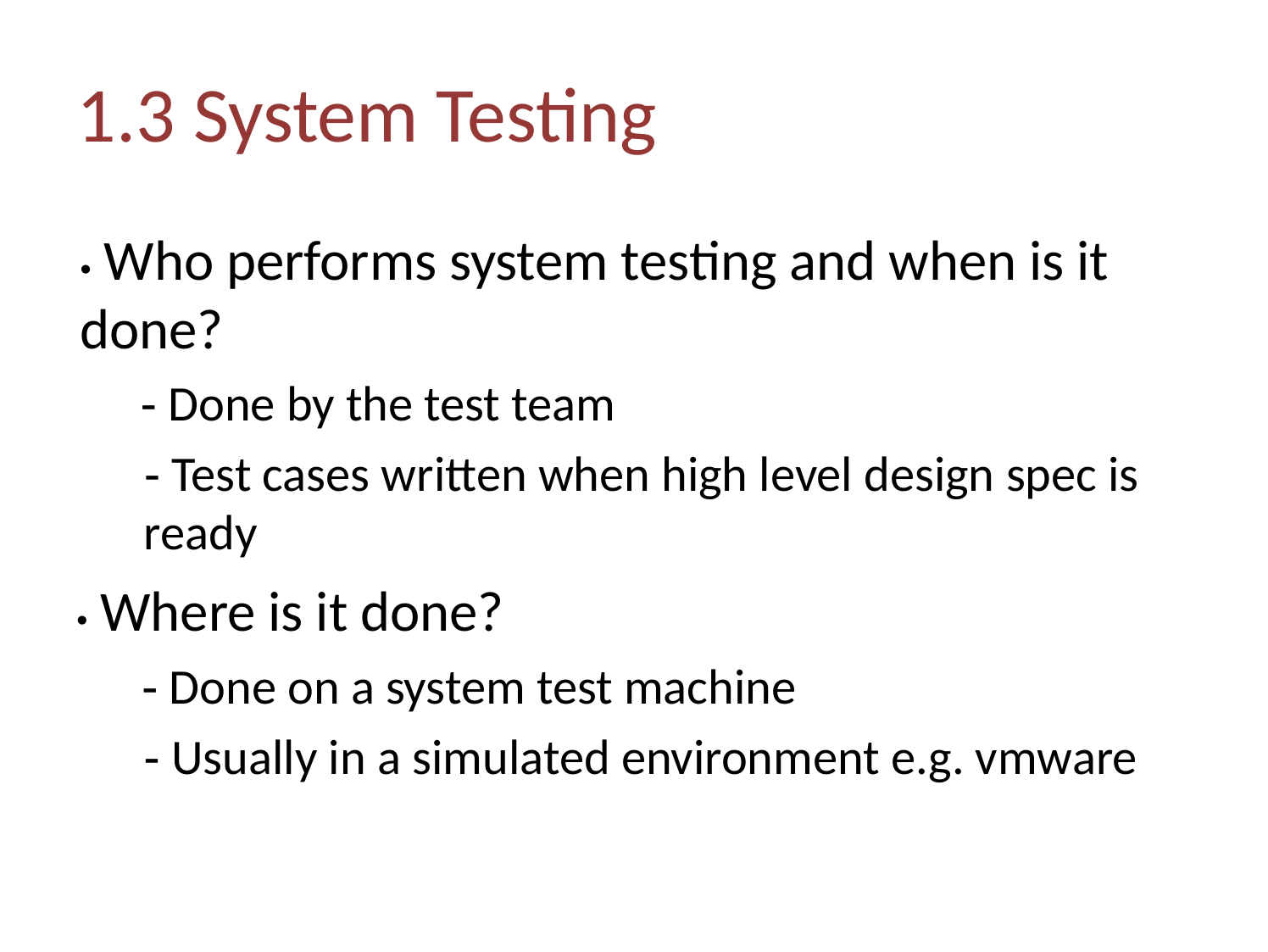

1.3 System Testing

• Who performs system testing and when is it
done?

- Done by the test team

- Test cases written when high level design spec is
ready

• Where is it done?

- Done on a system test machine

- Usually in a simulated environment e.g. vmware